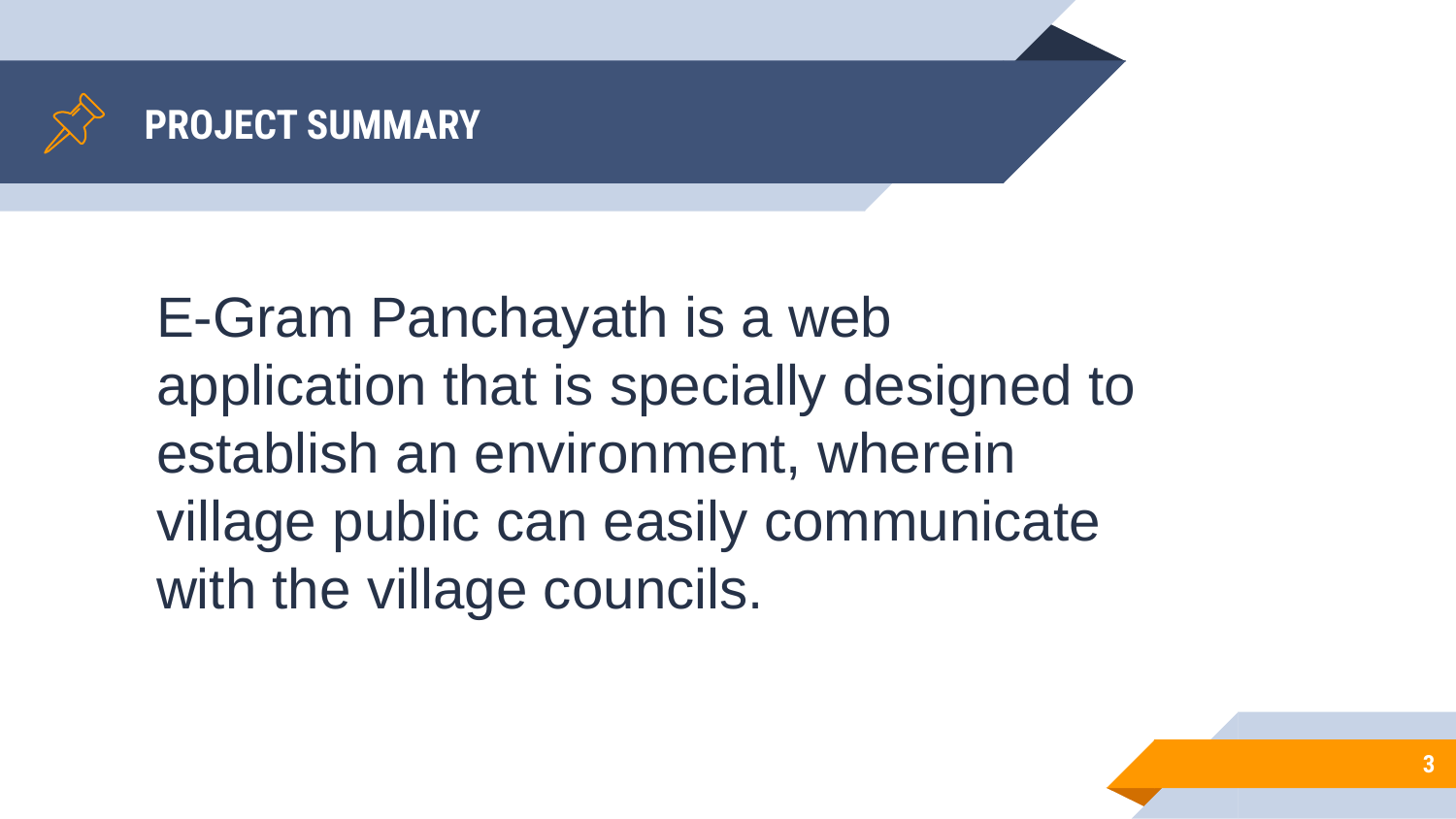

# PROJECT SUMMARY

E-Gram Panchayath is a web application that is specially designed to establish an environment, wherein village public can easily communicate with the village councils.
3